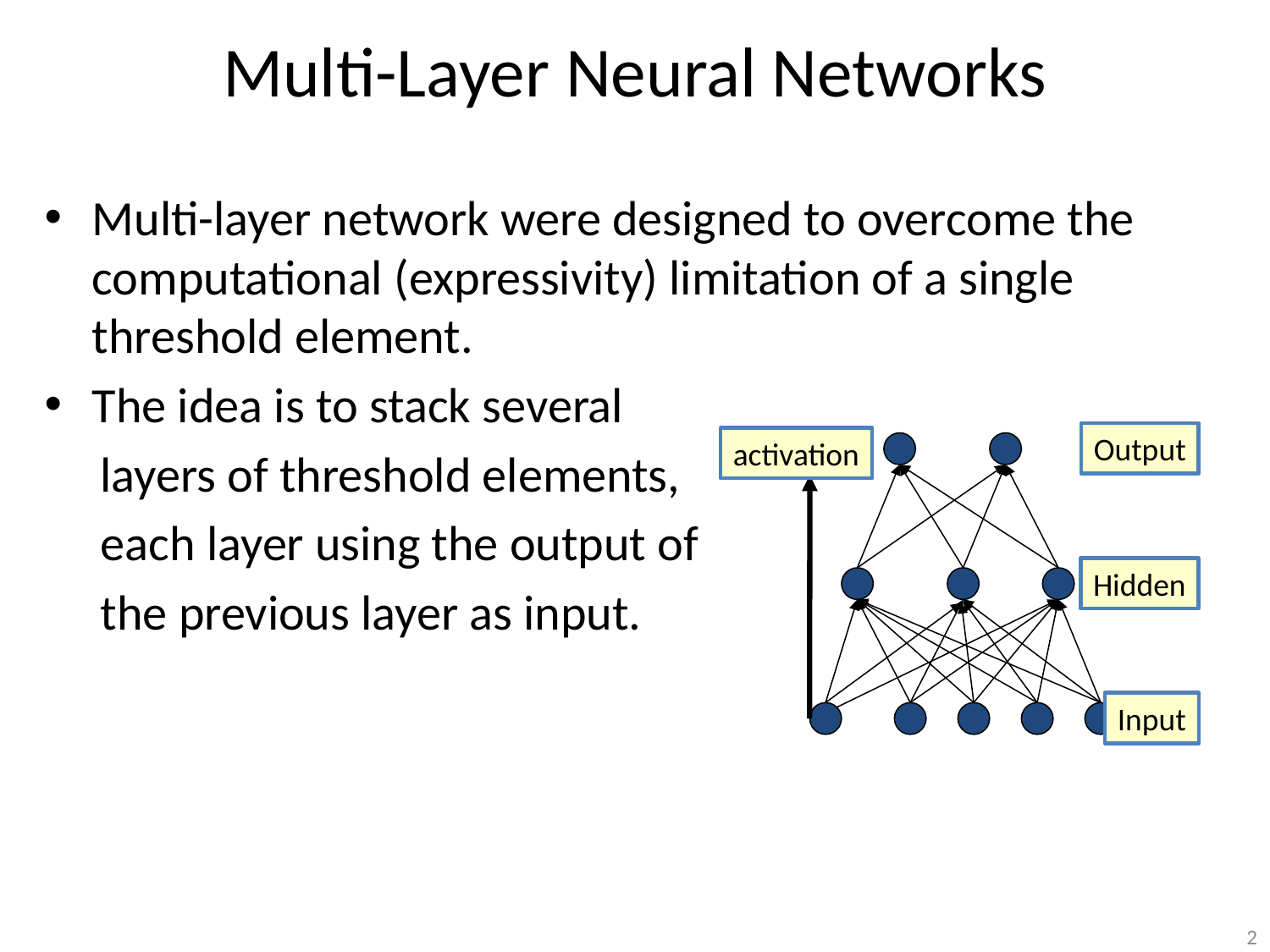

# Multi-Layer Neural Networks
Multi-layer network were designed to overcome the computational (expressivity) limitation of a single threshold element.
The idea is to stack several
     layers of threshold elements,
     each layer using the output of
     the previous layer as input.

Output
activation

Hidden
Input
2